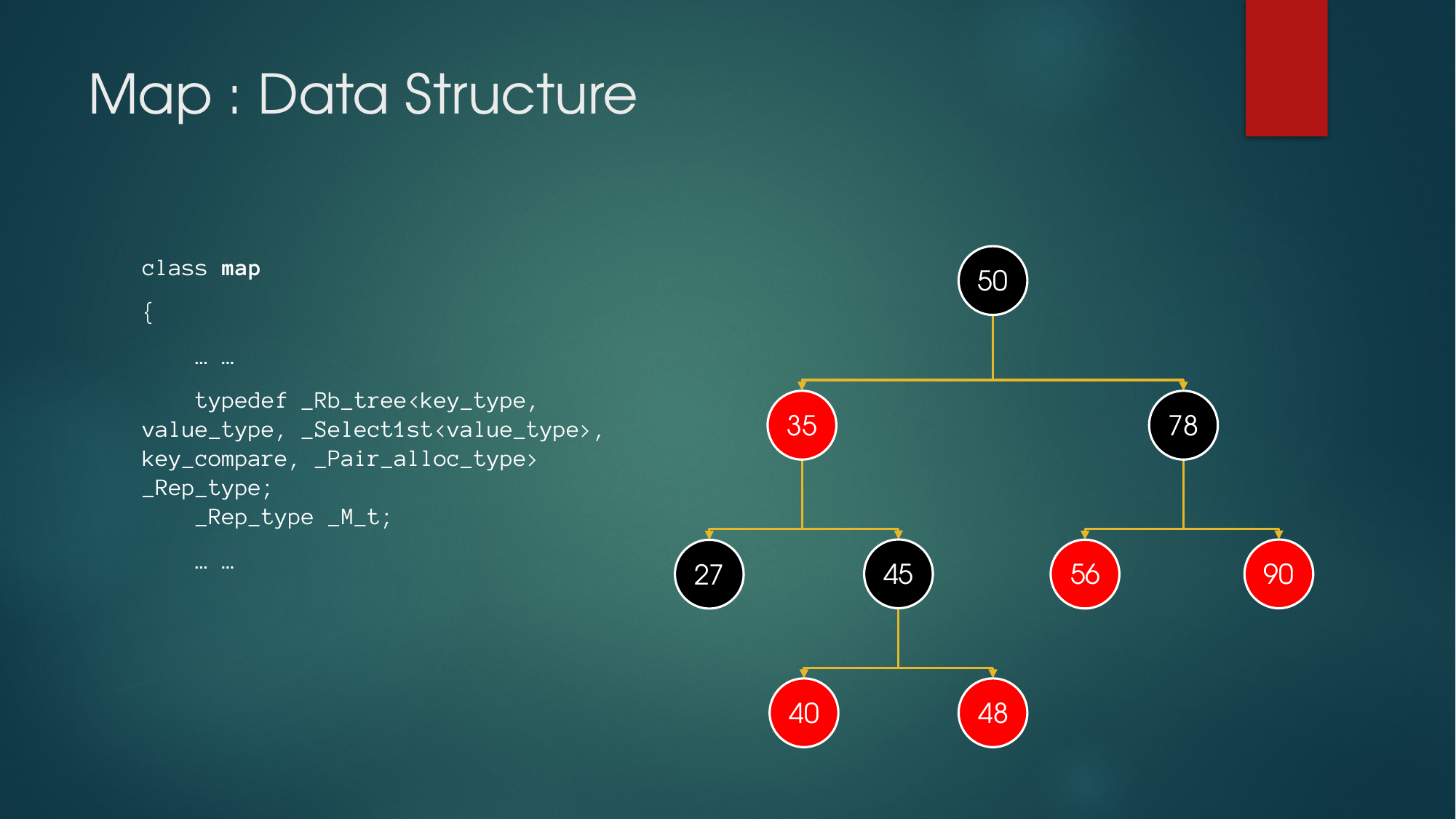

# Map : Data Structure

class map
{
    … …
    typedef _Rb_tree<key_type, value_type, _Select1st<value_type>, key_compare, _Pair_alloc_type> _Rep_type;
    _Rep_type _M_t;
    … …

50
35
78
56
45
90
27
40
48